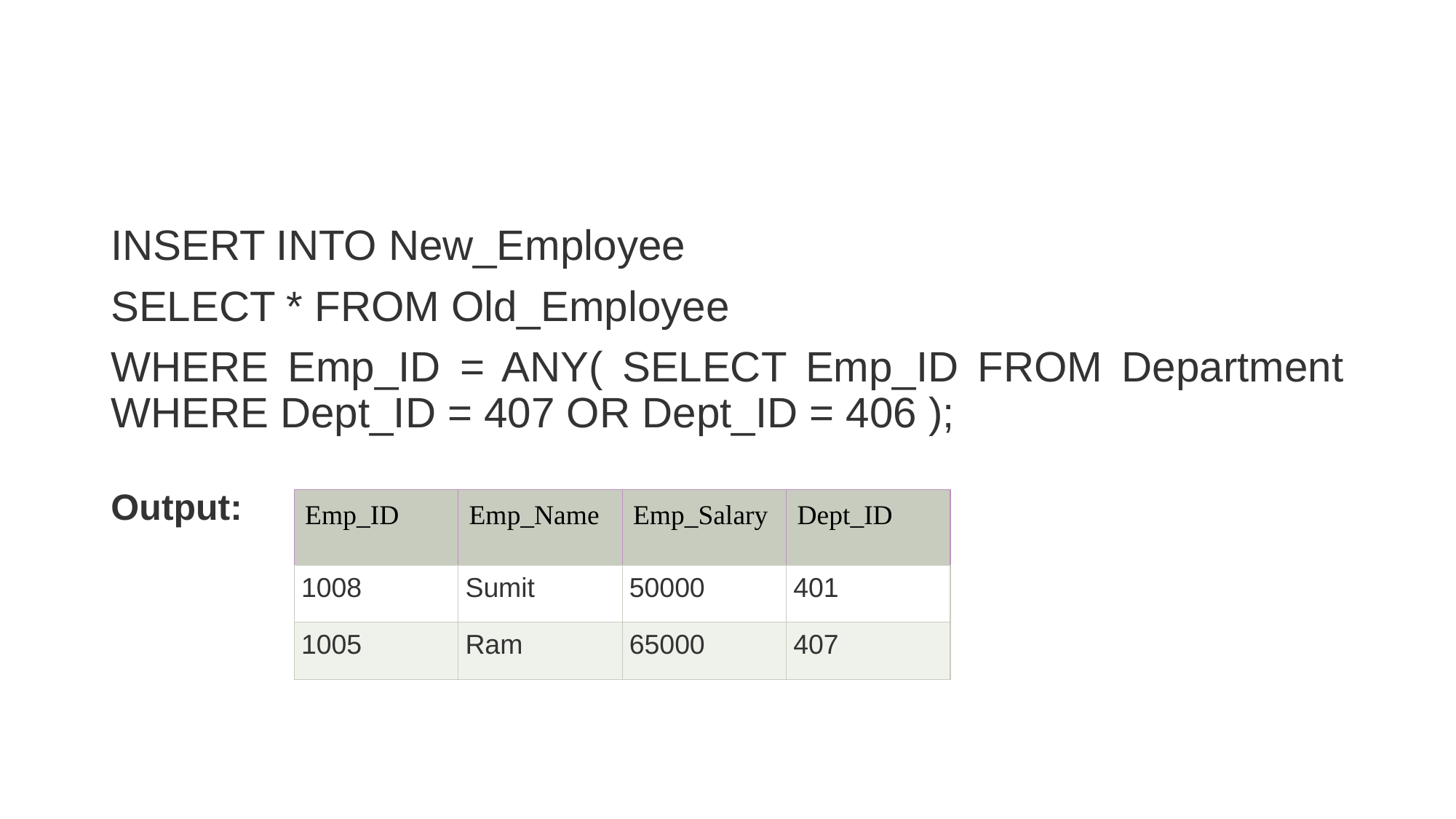

#
INSERT INTO New_Employee
SELECT * FROM Old_Employee
WHERE Emp_ID = ANY( SELECT Emp_ID FROM Department WHERE Dept_ID = 407 OR Dept_ID = 406 );

Output:

| Emp\_ID | Emp\_Name | Emp\_Salary | Dept\_ID |
| --- | --- | --- | --- |
| 1008 | Sumit | 50000 | 401 |
| 1005 | Ram | 65000 | 407 |